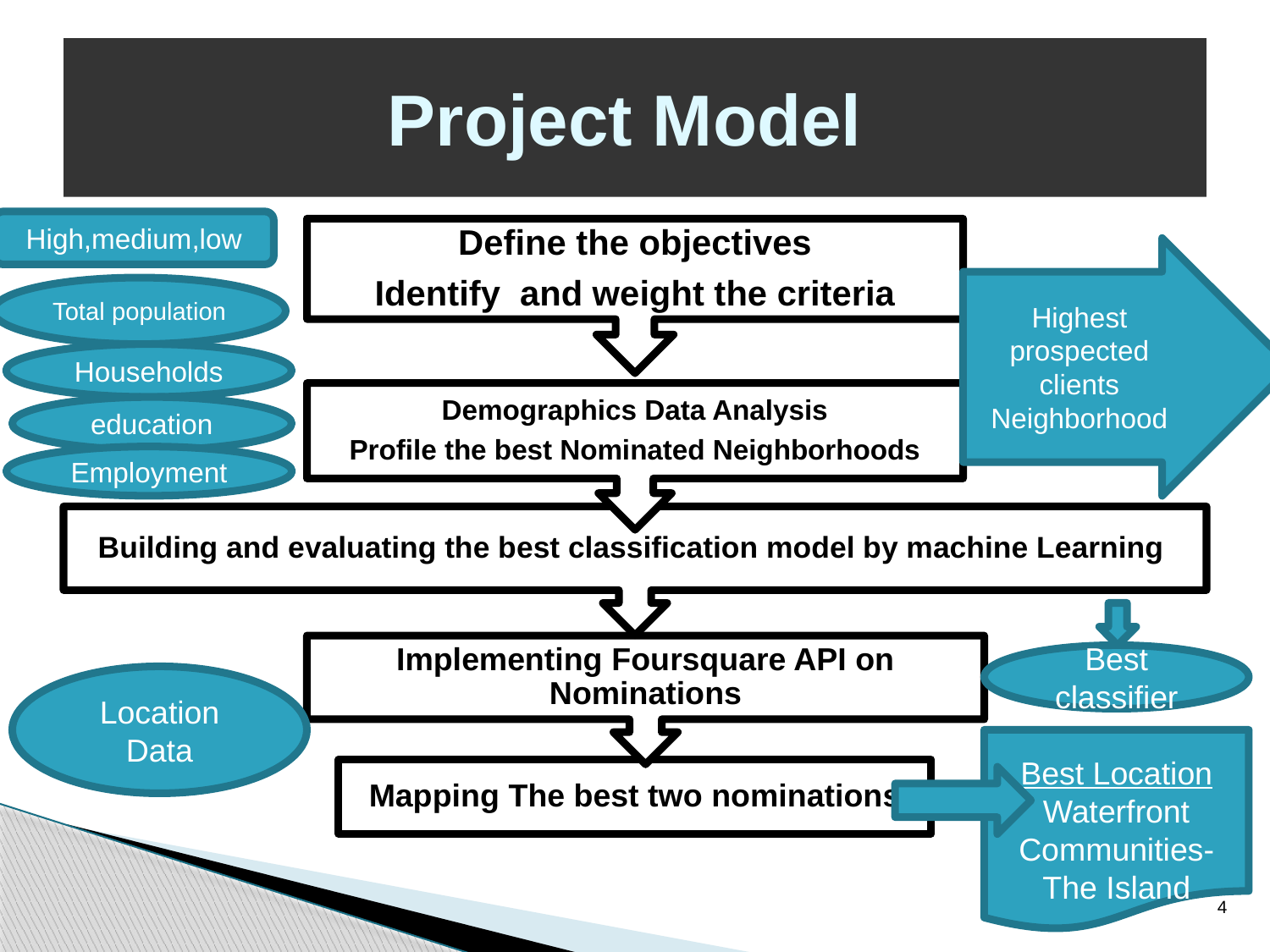

# Project Model
Mapping The best two nominations
Implementing Foursquare API on Nominations
Building and evaluating the best classification model by machine Learning
Demographics Data Analysis
Profile the best Nominated Neighborhoods
Define the objectives
Identify  and weight the criteria
High,medium,low
Highest prospected clients
Neighborhood
Total population
Households
education
Employment

Best classifier
Location Data

Best Location
Waterfront Communities-The Island

4